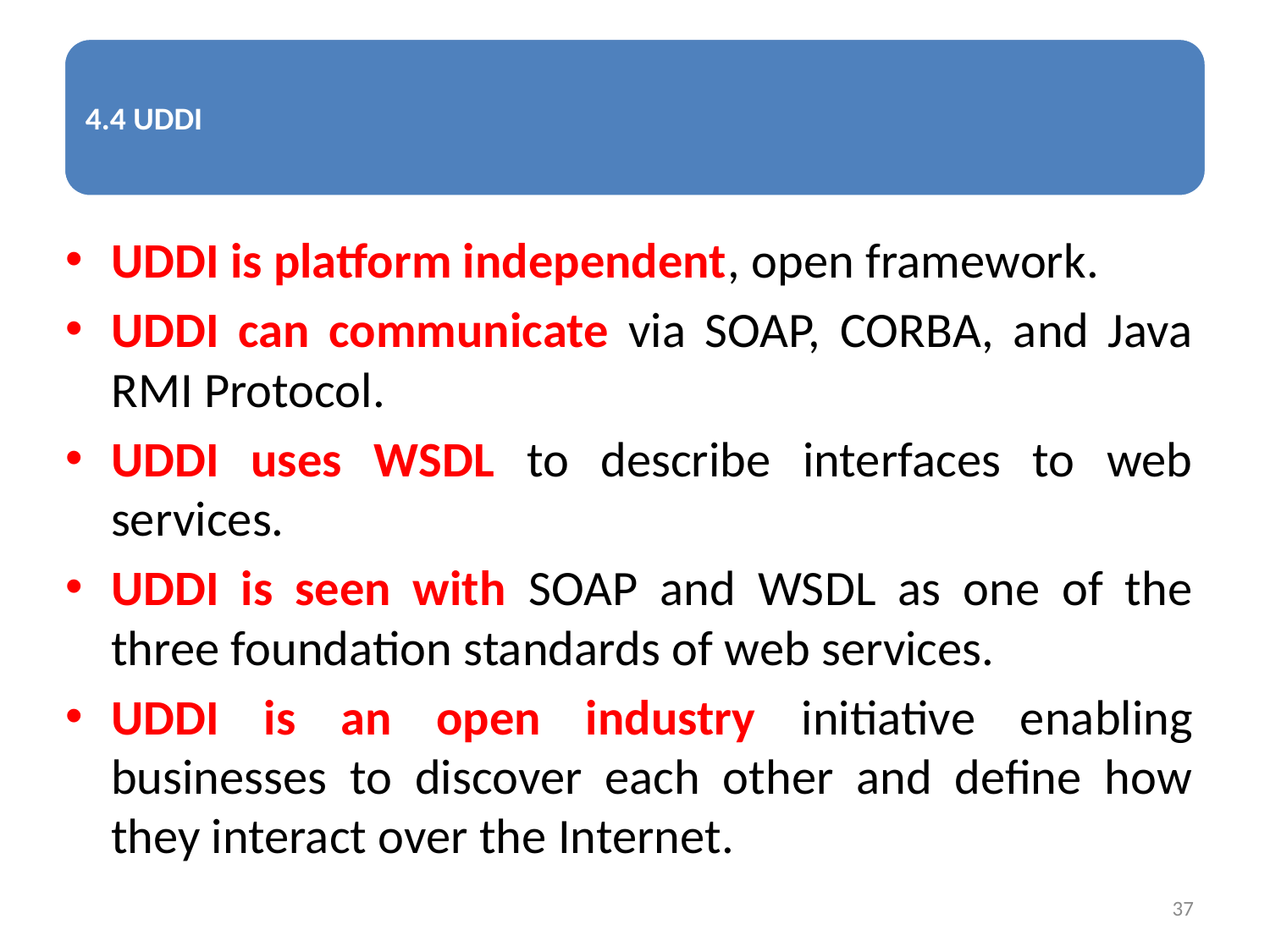

4.4 UDDI
UDDI is platform independent, open framework.
UDDI can communicate via SOAP, CORBA, and Java RMI Protocol.
UDDI uses WSDL to describe interfaces to web services.
UDDI is seen with SOAP and WSDL as one of the three foundation standards of web services.
UDDI is an open industry initiative enabling businesses to discover each other and define how they interact over the Internet.
37